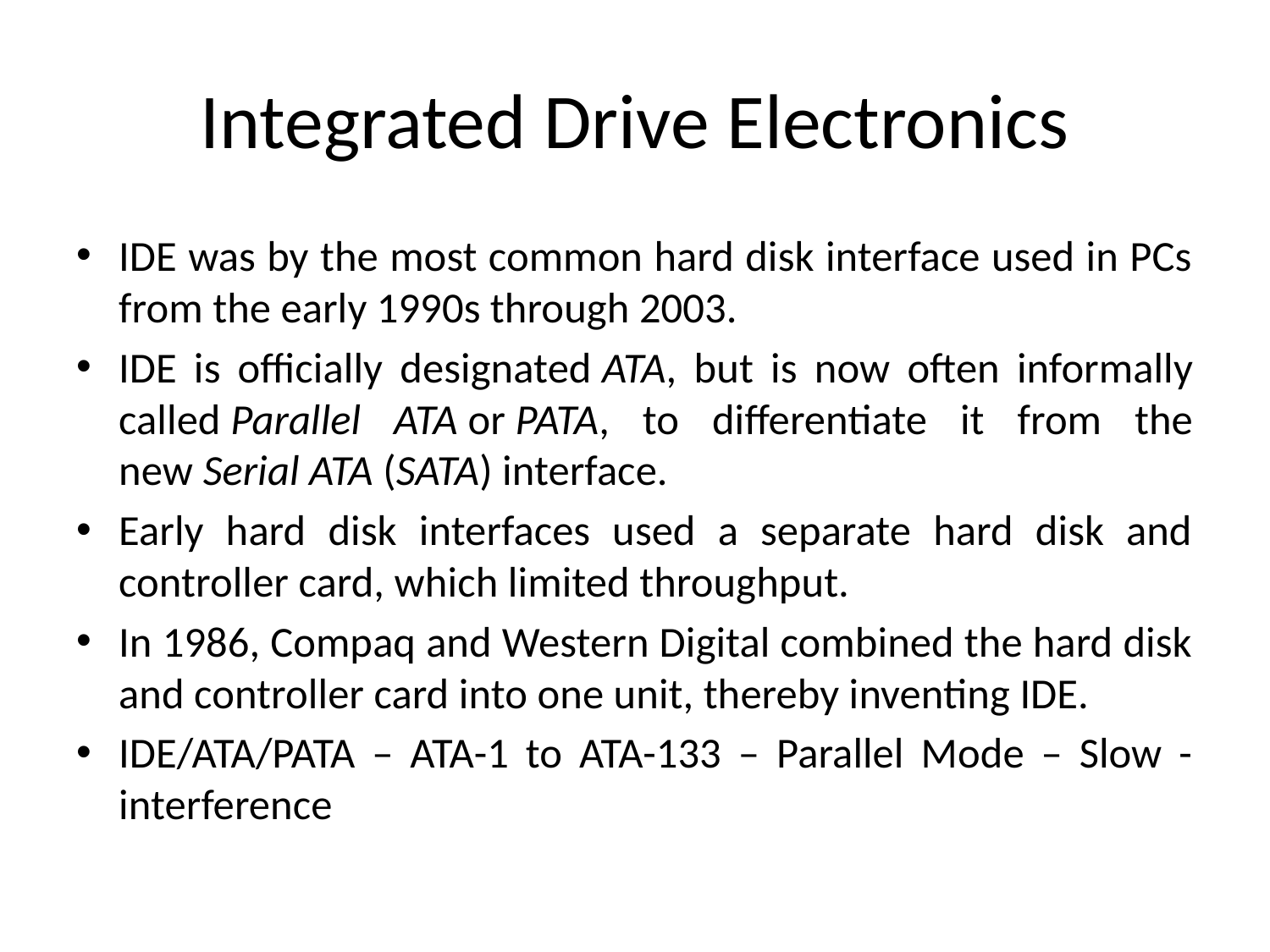

# Integrated Drive Electronics
IDE was by the most common hard disk interface used in PCs from the early 1990s through 2003.
IDE is officially designated ATA, but is now often informally called Parallel ATA or PATA, to differentiate it from the new Serial ATA (SATA) interface.
Early hard disk interfaces used a separate hard disk and controller card, which limited throughput.
In 1986, Compaq and Western Digital combined the hard disk and controller card into one unit, thereby inventing IDE.
IDE/ATA/PATA – ATA-1 to ATA-133 – Parallel Mode – Slow - interference